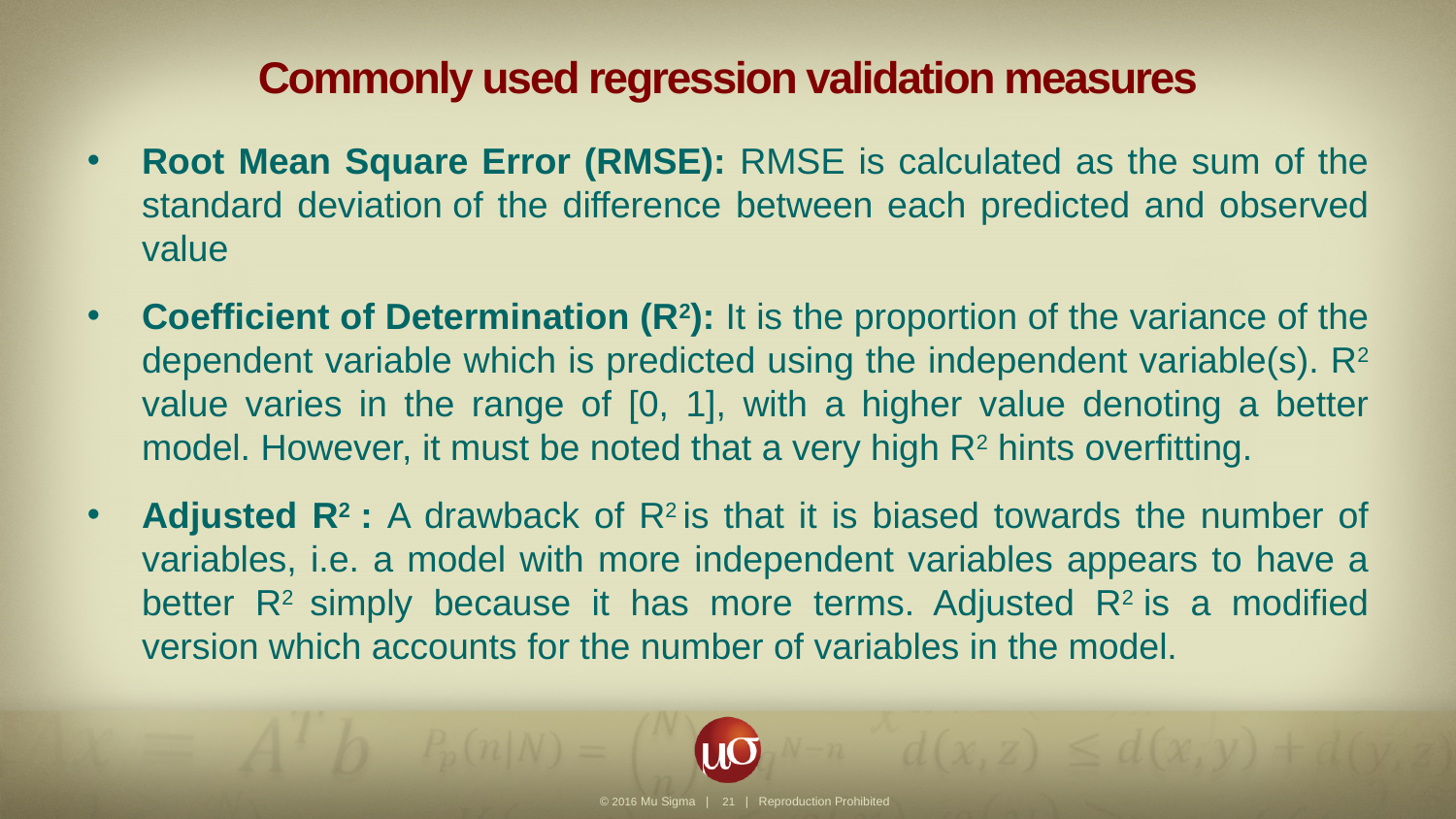

Commonly used regression validation measures
Root Mean Square Error (RMSE): RMSE is calculated as the sum of the standard deviation of the difference between each predicted and observed value
Coefficient of Determination (R2): It is the proportion of the variance of the dependent variable which is predicted using the independent variable(s). R2 value varies in the range of [0, 1], with a higher value denoting a better model. However, it must be noted that a very high R2 hints overfitting.
Adjusted R2 : A drawback of R2 is that it is biased towards the number of variables, i.e. a model with more independent variables appears to have a better R2 simply because it has more terms. Adjusted R2 is a modified version which accounts for the number of variables in the model.